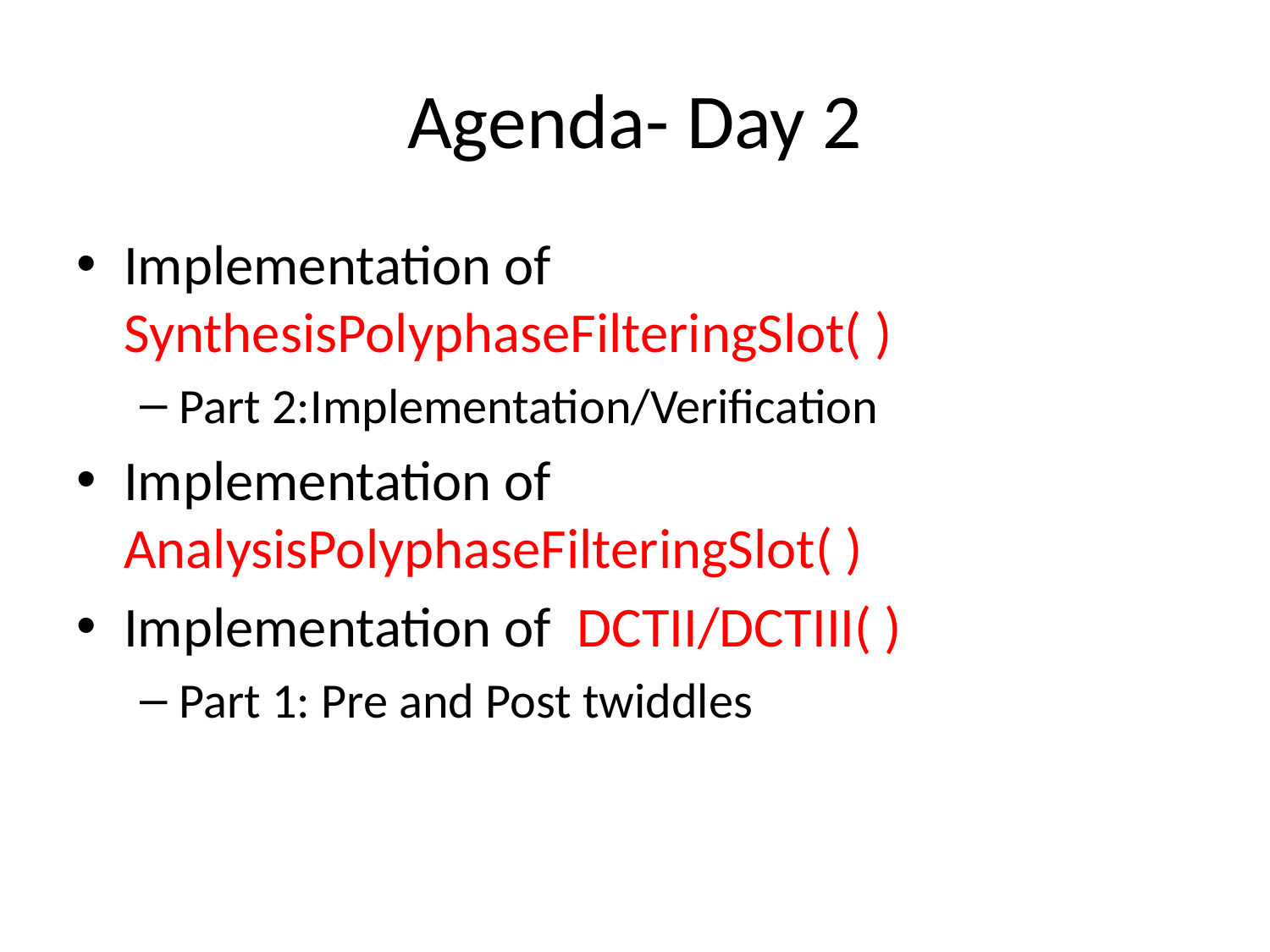

# Agenda- Day 2
Implementation of SynthesisPolyphaseFilteringSlot( )
Part 2:Implementation/Verification
Implementation of  AnalysisPolyphaseFilteringSlot( )
Implementation of  DCTII/DCTIII( )
Part 1: Pre and Post twiddles